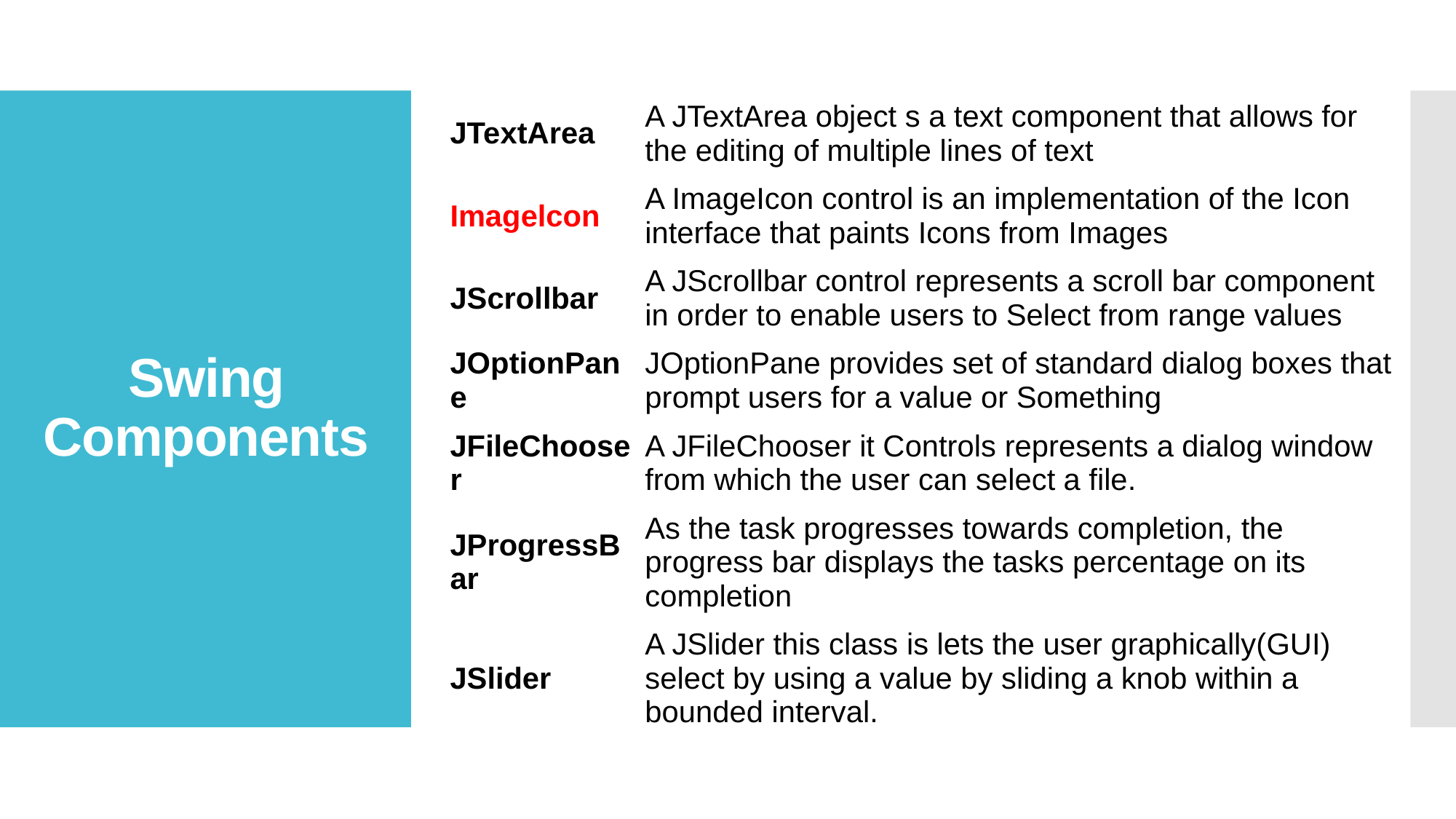

| JTextArea | A JTextArea object s a text component that allows for the editing of multiple lines of text |
| --- | --- |
| Imagelcon | A ImageIcon control is an implementation of the Icon interface that paints Icons from Images |
| JScrollbar | A JScrollbar control represents a scroll bar component in order to enable users to Select from range values |
| JOptionPane | JOptionPane provides set of standard dialog boxes that prompt users for a value or Something |
| JFileChooser | A JFileChooser it Controls represents a dialog window from which the user can select a file. |
| JProgressBar | As the task progresses towards completion, the progress bar displays the tasks percentage on its completion |
| JSlider | A JSlider this class is lets the user graphically(GUI) select by using a value by sliding a knob within a bounded interval. |
# Swing Components